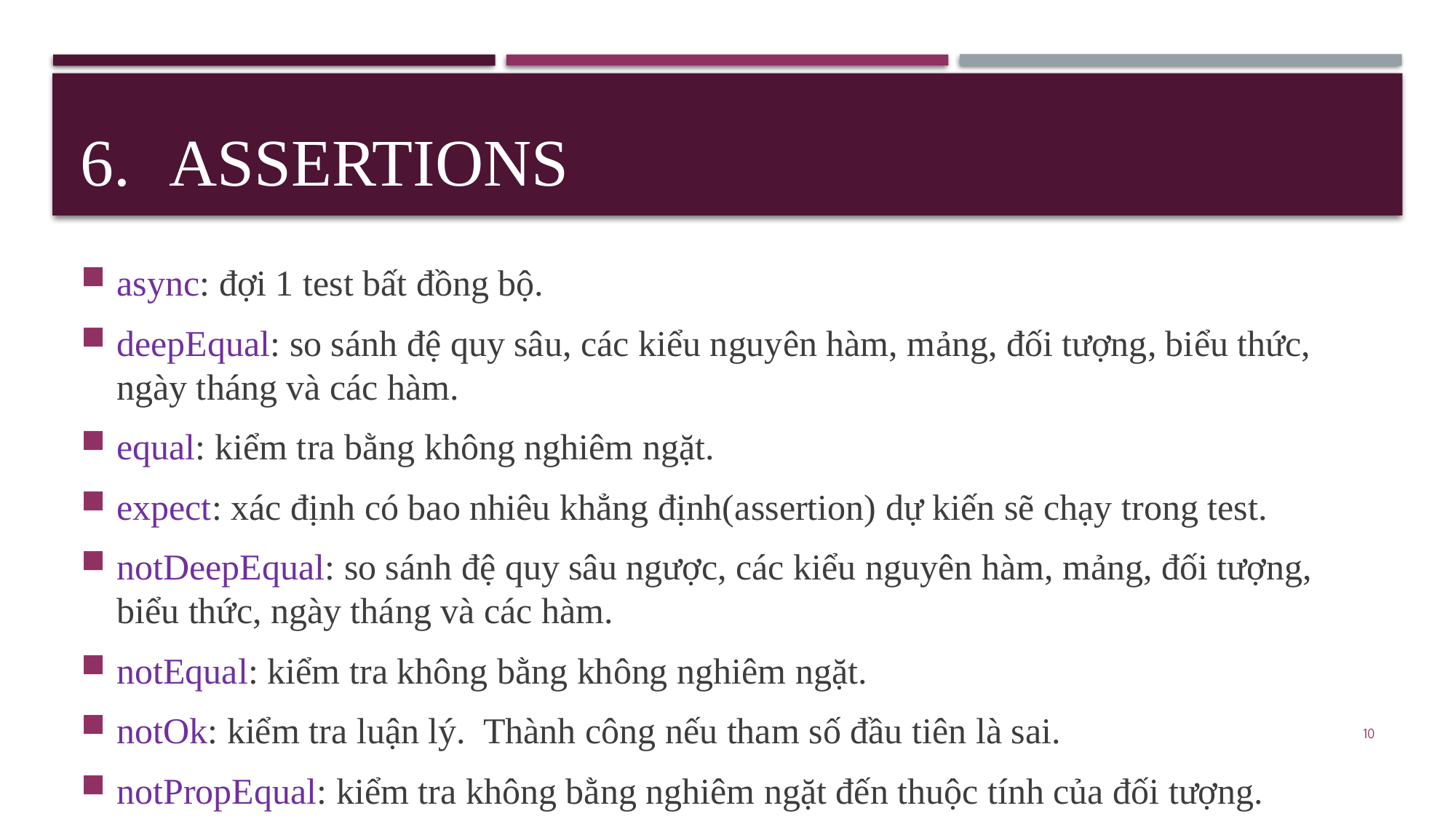

# Assertions
async: đợi 1 test bất đồng bộ.
deepEqual: so sánh đệ quy sâu, các kiểu nguyên hàm, mảng, đối tượng, biểu thức, ngày tháng và các hàm.
equal: kiểm tra bằng không nghiêm ngặt.
expect: xác định có bao nhiêu khẳng định(assertion) dự kiến sẽ chạy trong test.
notDeepEqual: so sánh đệ quy sâu ngược, các kiểu nguyên hàm, mảng, đối tượng, biểu thức, ngày tháng và các hàm.
notEqual: kiểm tra không bằng không nghiêm ngặt.
notOk: kiểm tra luận lý.  Thành công nếu tham số đầu tiên là sai.
notPropEqual: kiểm tra không bằng nghiêm ngặt đến thuộc tính của đối tượng.

10